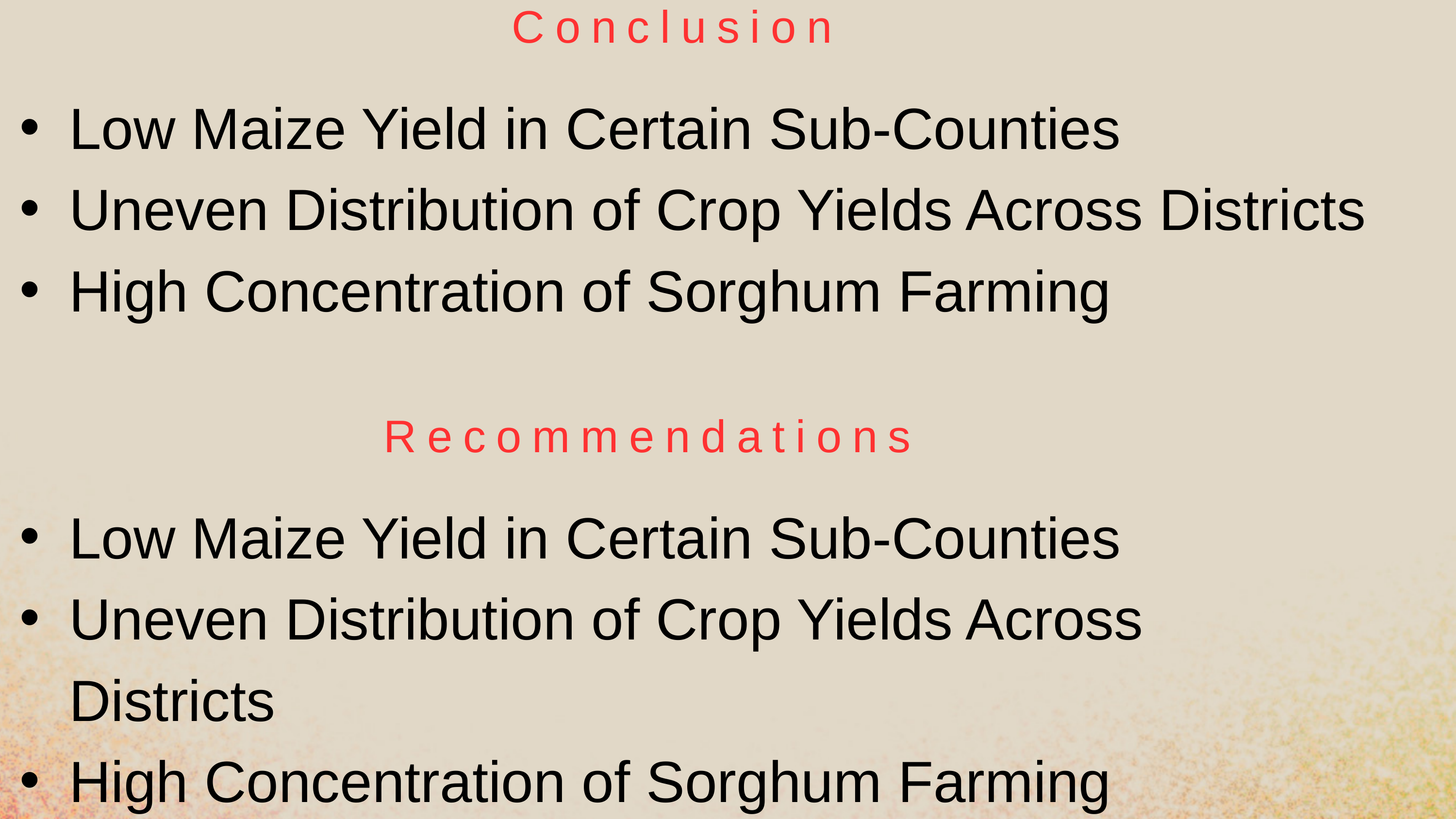

Conclusion
Low Maize Yield in Certain Sub-Counties
Uneven Distribution of Crop Yields Across Districts
High Concentration of Sorghum Farming

Recommendations
Low Maize Yield in Certain Sub-Counties
Uneven Distribution of Crop Yields Across Districts
High Concentration of Sorghum Farming